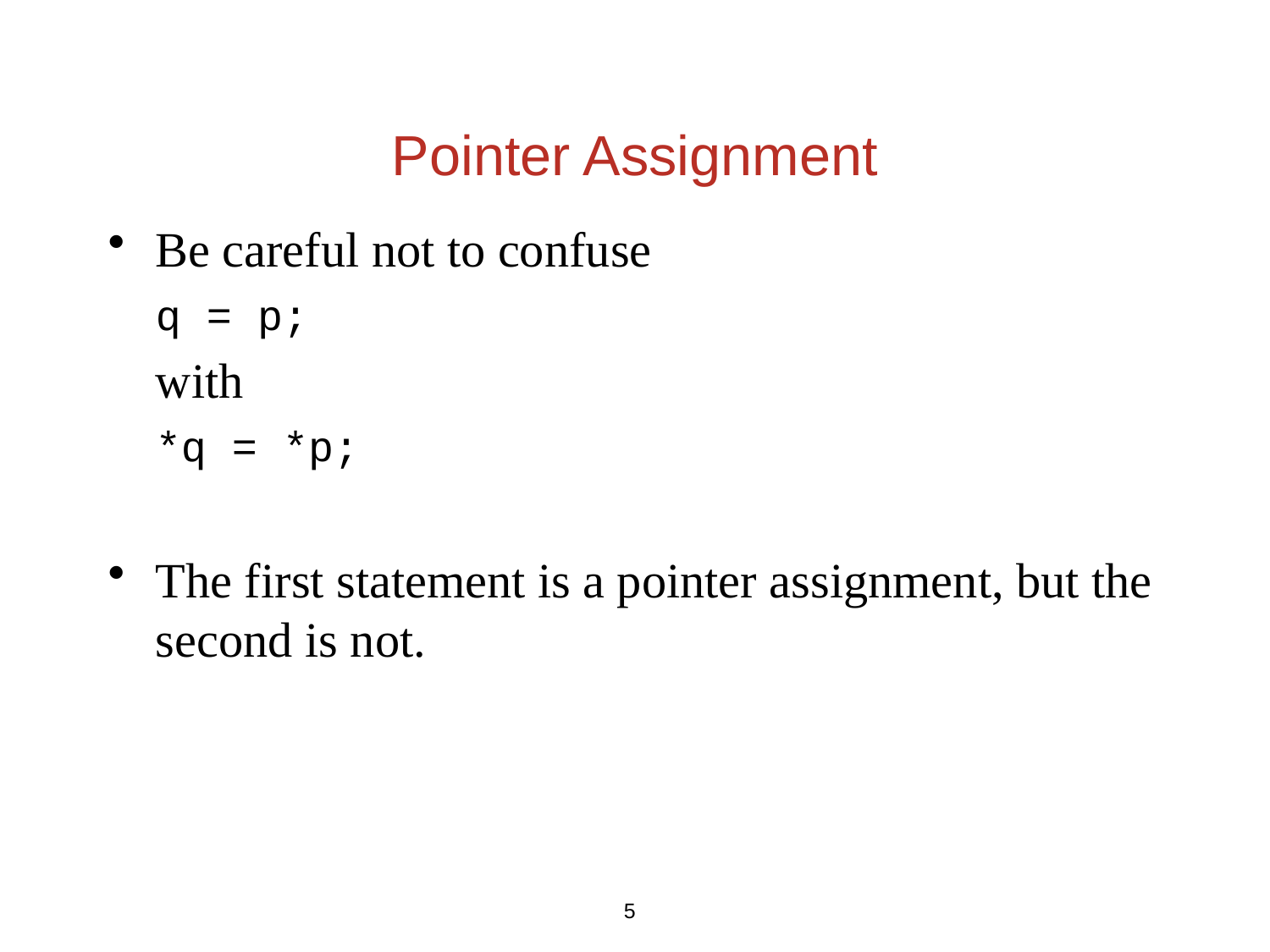

# Pointer Assignment
Be careful not to confuse
	q = p;
	with
	*q = *p;

The first statement is a pointer assignment, but the second is not.

5